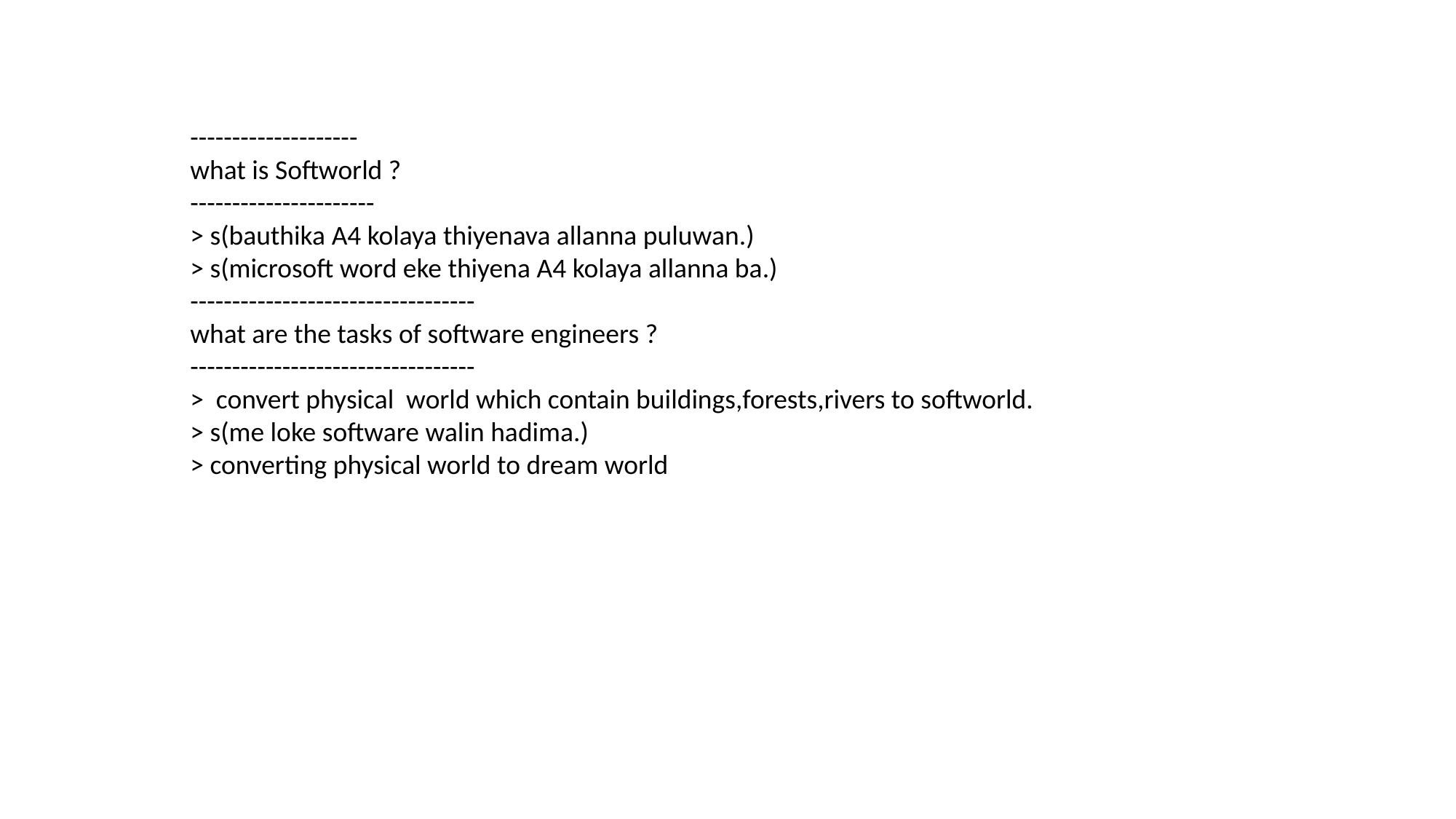

--------------------
what is Softworld ?
----------------------
> s(bauthika A4 kolaya thiyenava allanna puluwan.)
> s(microsoft word eke thiyena A4 kolaya allanna ba.)
----------------------------------
what are the tasks of software engineers ?
----------------------------------
>  convert physical  world which contain buildings,forests,rivers to softworld.
> s(me loke software walin hadima.)
> converting physical world to dream world